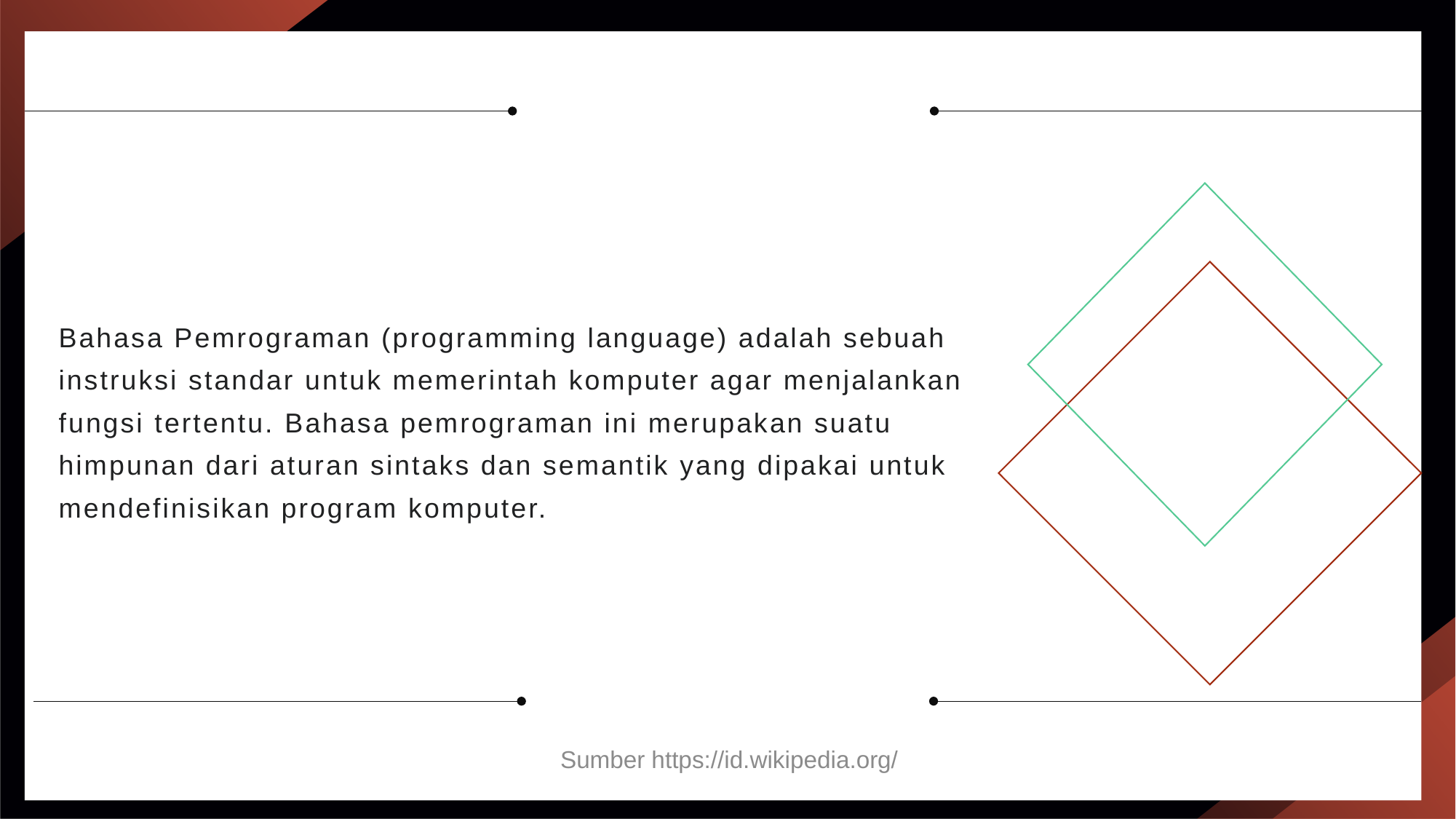

Add title

Add explanatory text here add explanatory text here add explanatory text here

Bahasa Pemrograman (programming language) adalah sebuah instruksi standar untuk memerintah komputer agar menjalankan fungsi tertentu. Bahasa pemrograman ini merupakan suatu himpunan dari aturan sintaks dan semantik yang dipakai untuk mendefinisikan program komputer.

Add title
Add explanatory text here add explanatory text here add explanatory text here
Add title
Add explanatory text here add explanatory text here add explanatory text here
Sumber https://id.wikipedia.org/